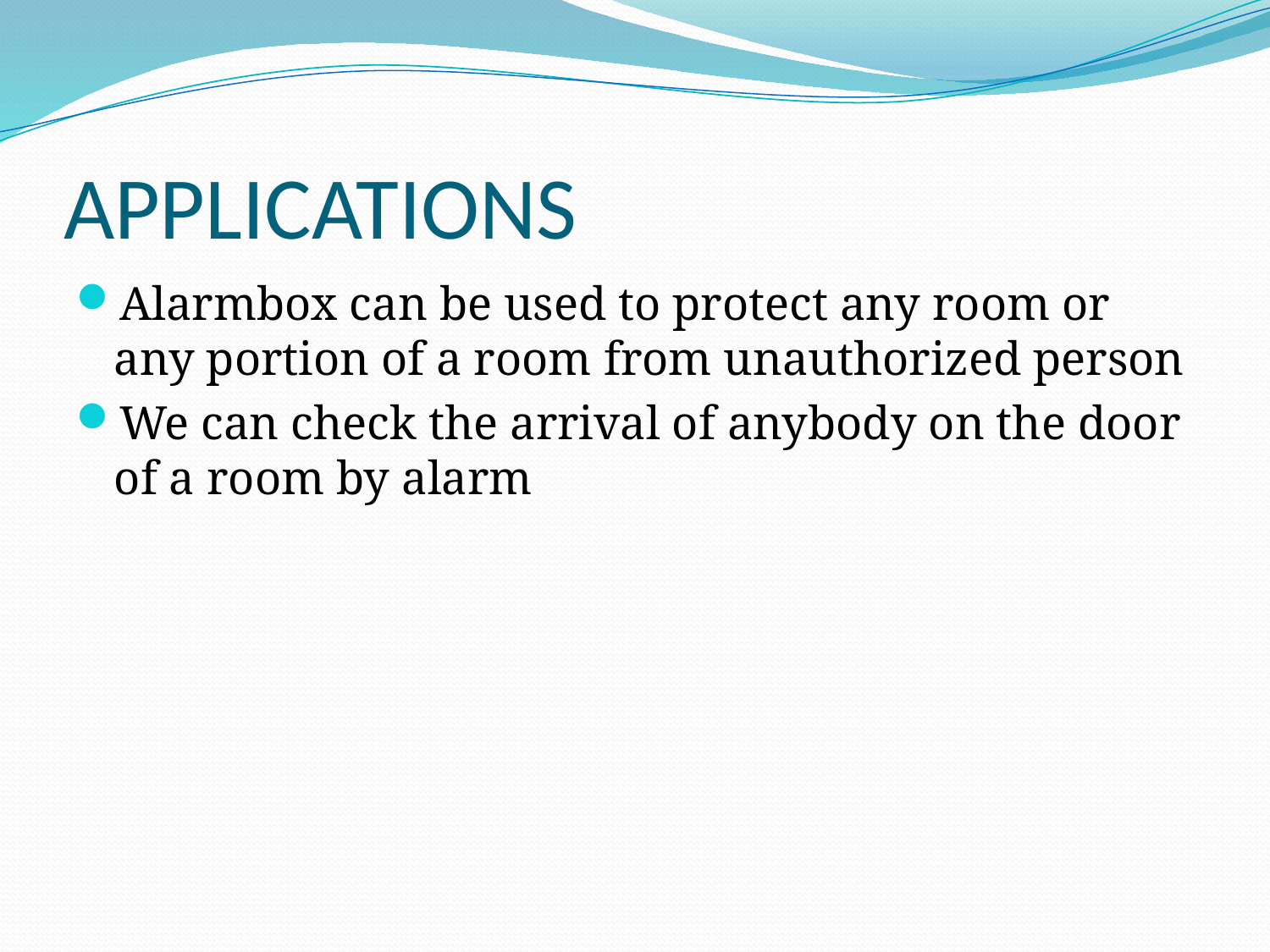

# APPLICATIONS
Alarmbox can be used to protect any room or any portion of a room from unauthorized person
We can check the arrival of anybody on the door of a room by alarm